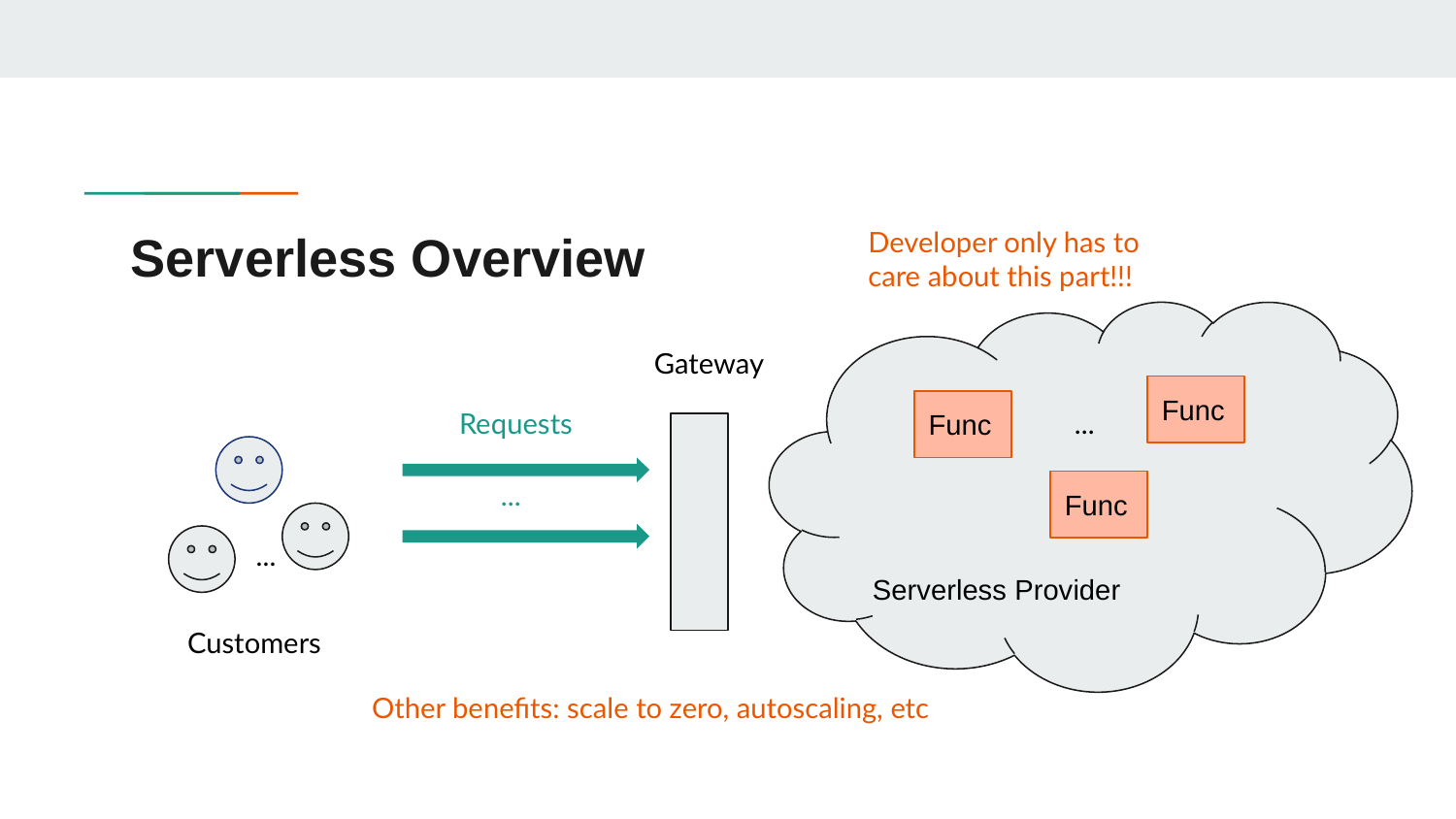

# Serverless Overview
Developer only has to care about this part!!!

Serverless Provider

Gateway
Func
...
Requests
Func

...
Func

...

Customers
Other benefits: scale to zero, autoscaling, etc